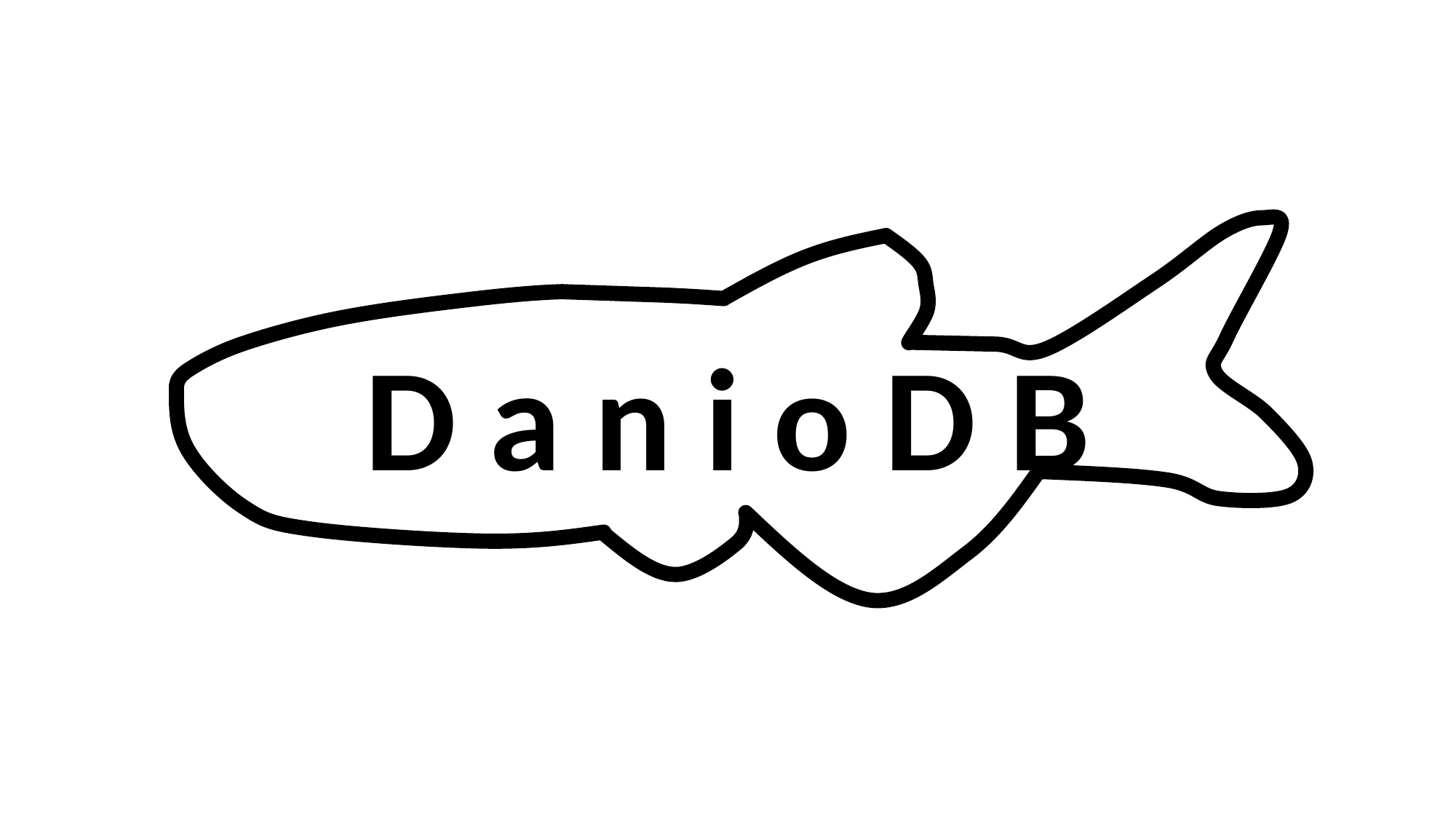

D a n i o D B